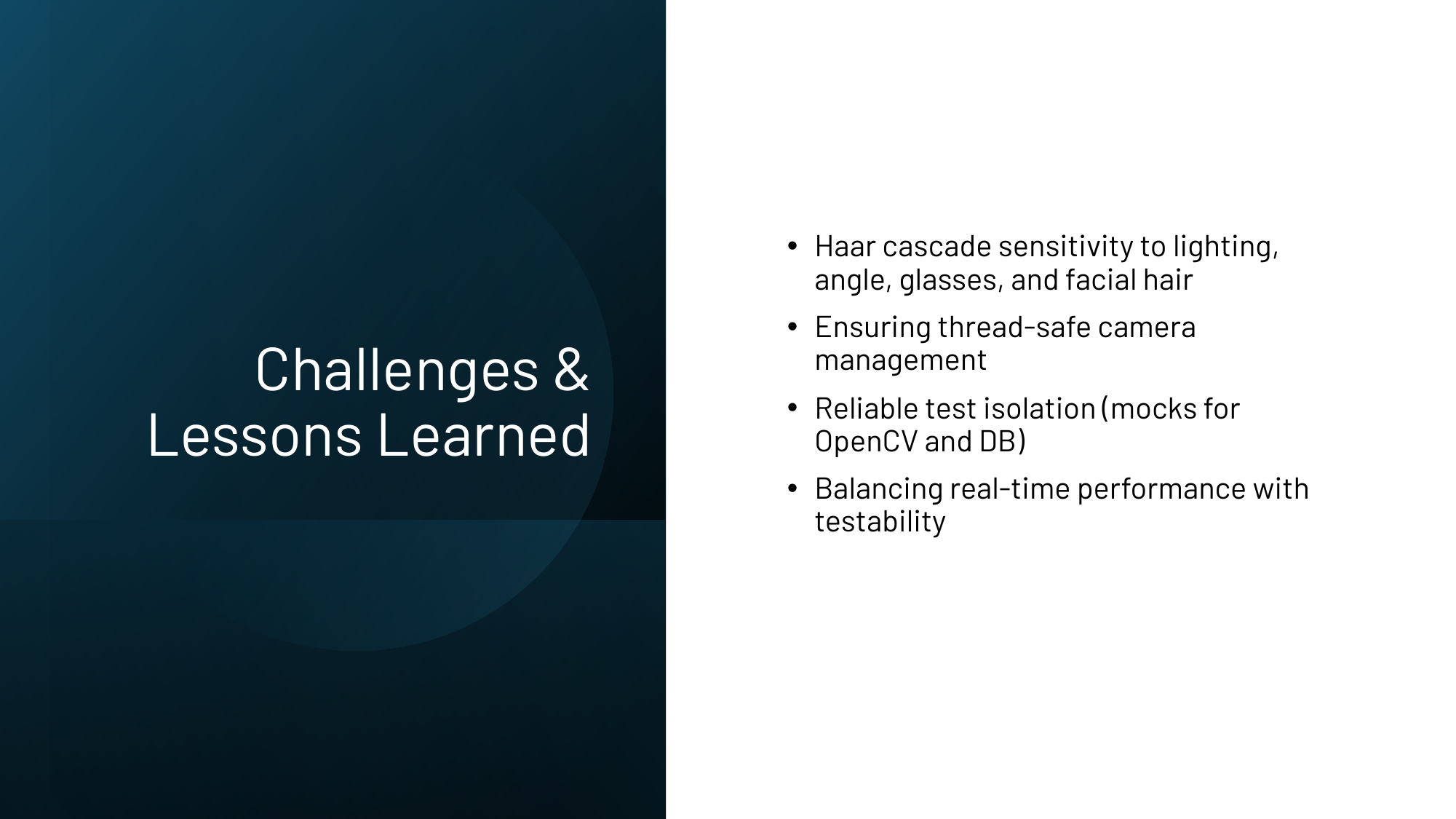

# Challenges & Lessons Learned

Haar cascade sensitivity to lighting, angle, glasses, and facial hair
Ensuring thread-safe camera management
Reliable test isolation (mocks for OpenCV and DB)
Balancing real-time performance with testability